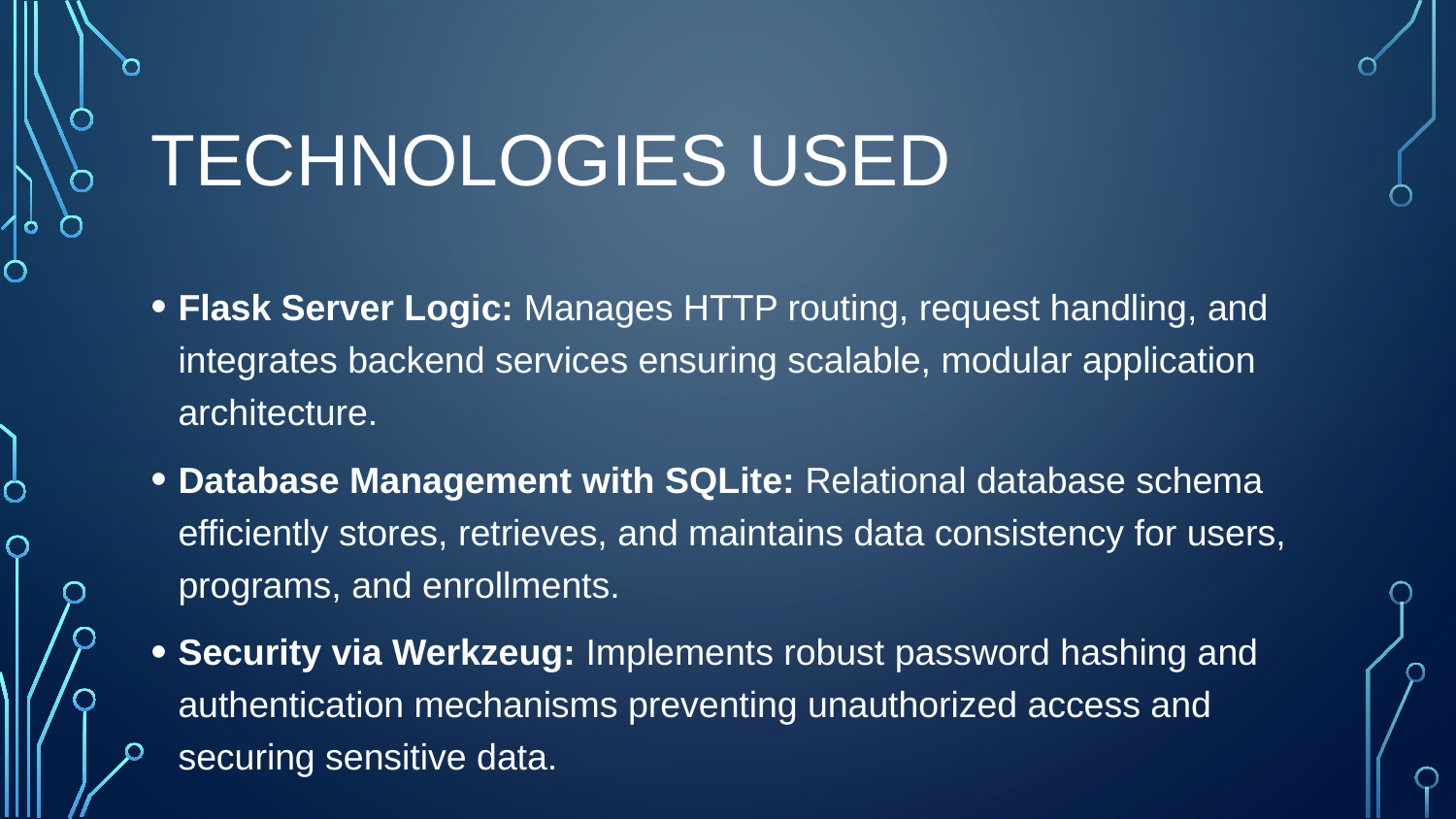

# Technologies Used
Flask Server Logic: Manages HTTP routing, request handling, and integrates backend services ensuring scalable, modular application architecture.
Database Management with SQLite: Relational database schema efficiently stores, retrieves, and maintains data consistency for users, programs, and enrollments.
Security via Werkzeug: Implements robust password hashing and authentication mechanisms preventing unauthorized access and securing sensitive data.